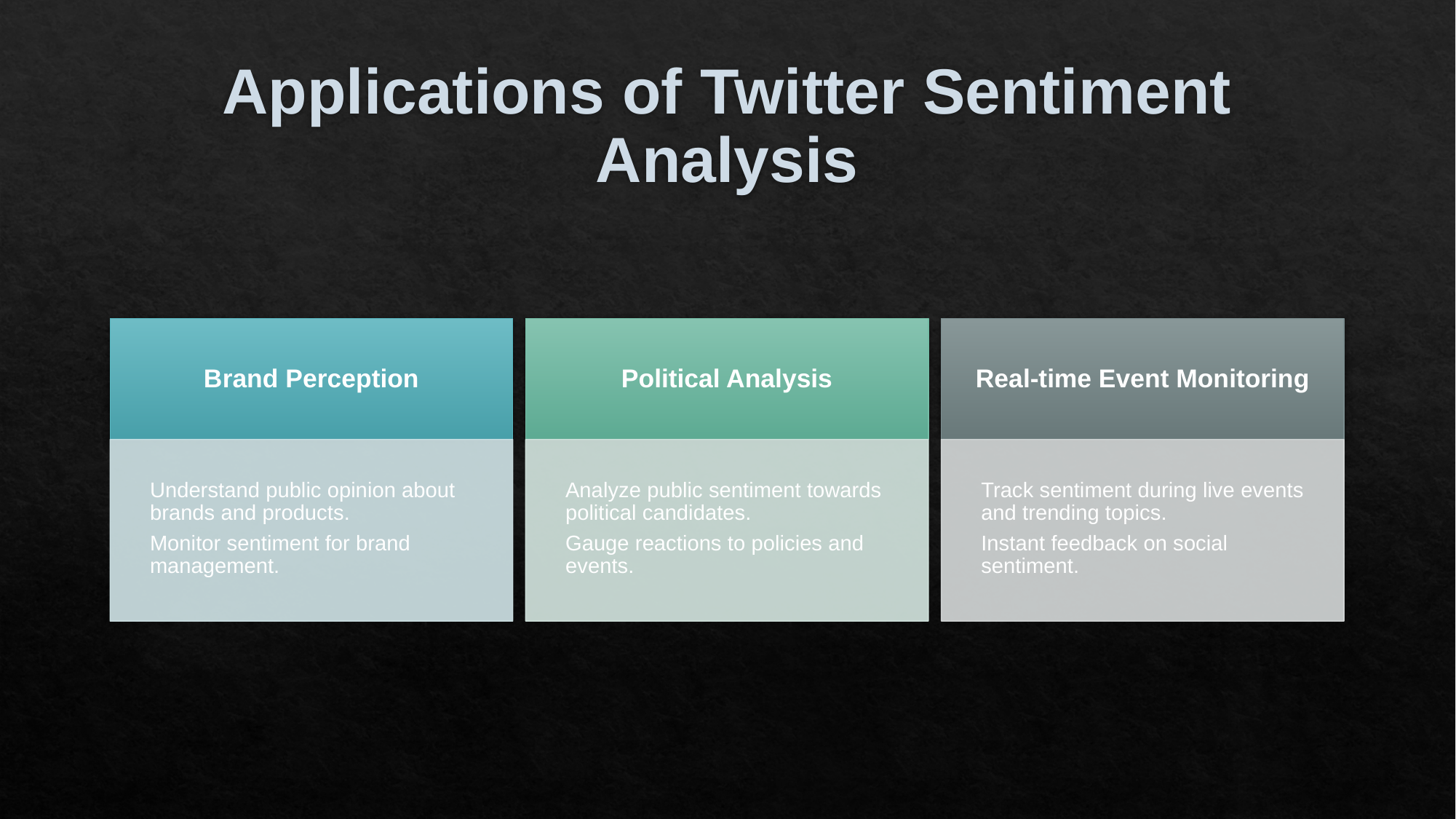

# Applications of Twitter Sentiment Analysis
Brand Perception
Understand public opinion about brands and products.
Monitor sentiment for brand management.
Political Analysis
Analyze public sentiment towards political candidates.
Gauge reactions to policies and events.
Real-time Event Monitoring
Track sentiment during live events and trending topics.
Instant feedback on social sentiment.